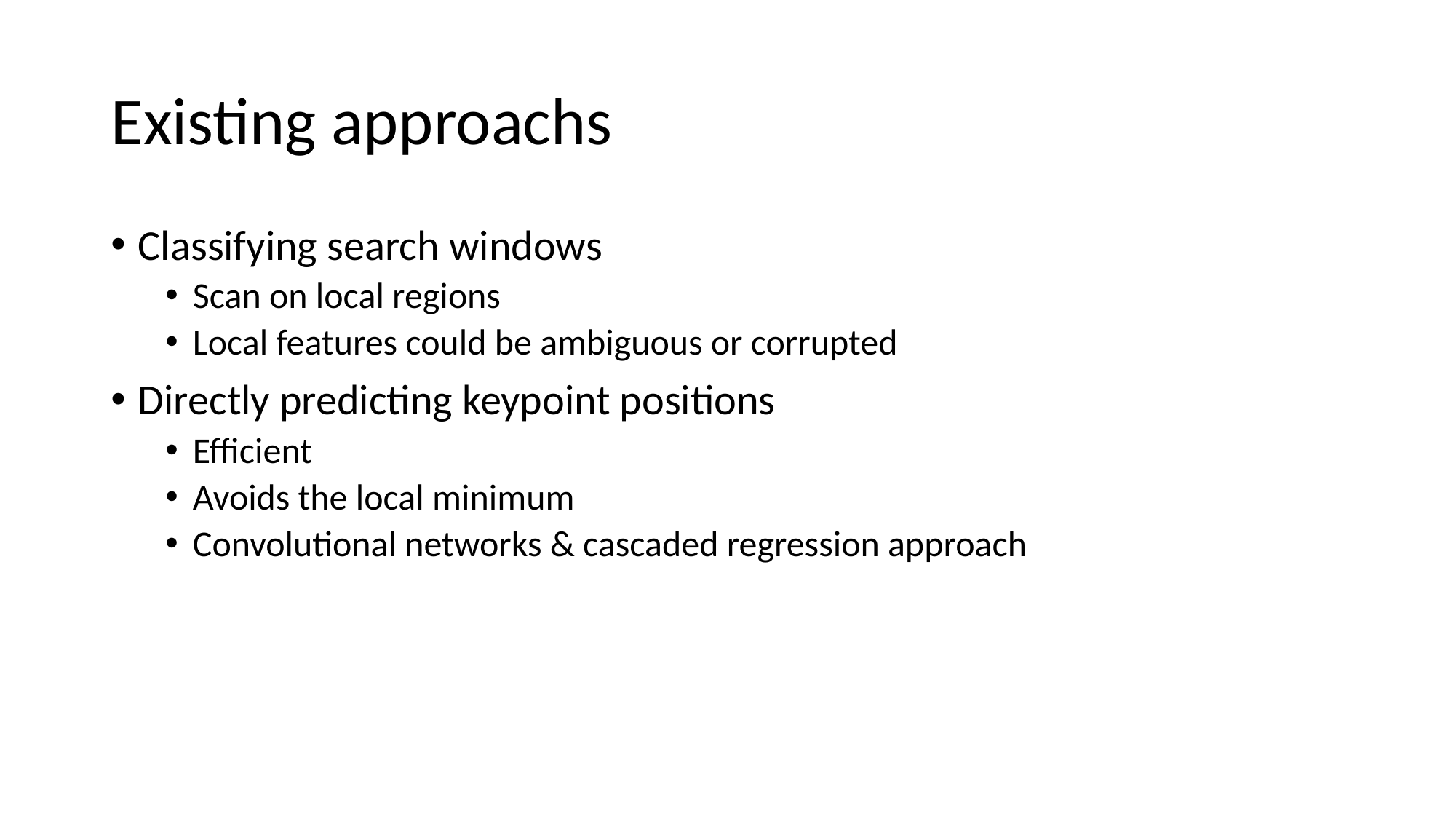

# Existing approachs
Classifying search windows
Scan on local regions
Local features could be ambiguous or corrupted
Directly predicting keypoint positions
Efﬁcient
Avoids the local minimum
Convolutional networks & cascaded regression approach